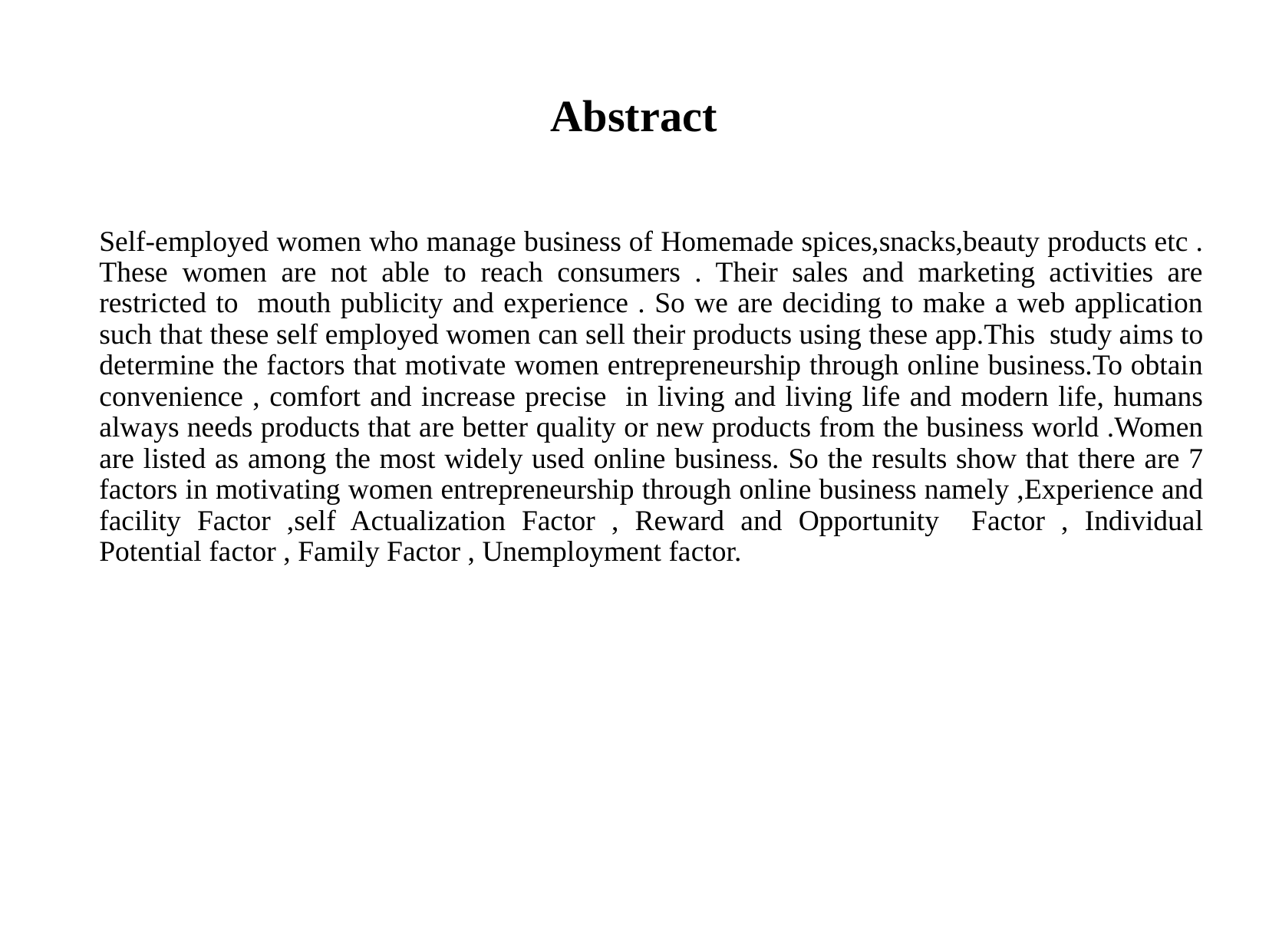

Abstract
# Self-employed women who manage business of Homemade spices,snacks,beauty products etc . These women are not able to reach consumers . Their sales and marketing activities are restricted to  mouth publicity and experience . So we are deciding to make a web application such that these self employed women can sell their products using these app.This  study aims to determine the factors that motivate women entrepreneurship through online business.To obtain convenience , comfort and increase precise  in living and living life and modern life, humans always needs products that are better quality or new products from the business world .Women are listed as among the most widely used online business. So the results show that there are 7 factors in motivating women entrepreneurship through online business namely ,Experience and facility Factor ,self Actualization Factor , Reward and Opportunity  Factor , Individual Potential factor , Family Factor , Unemployment factor.